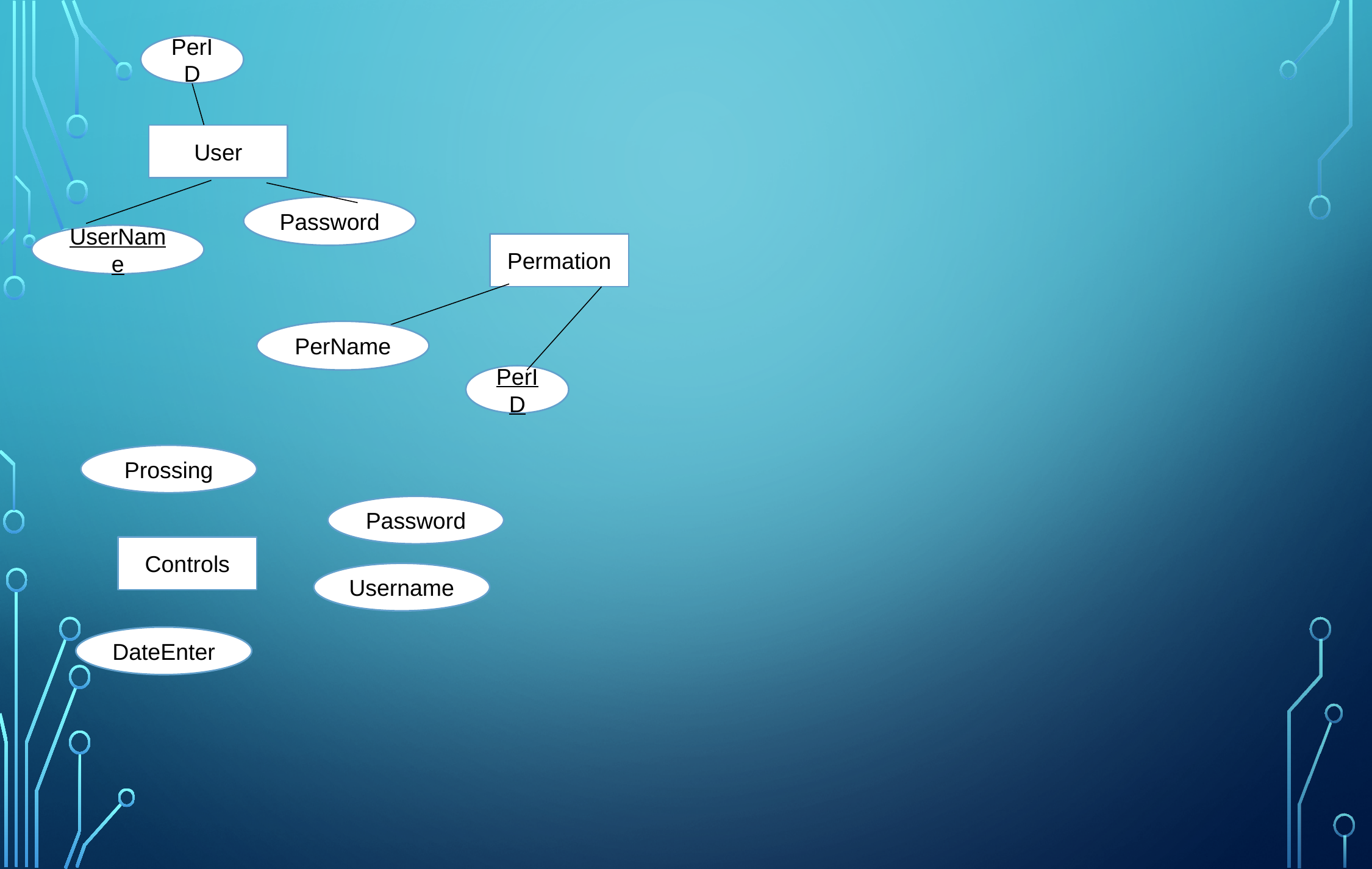

PerID
User
Password
UserName
Permation
PerName
PerID
Prossing
Password
Controls
Username
DateEnter